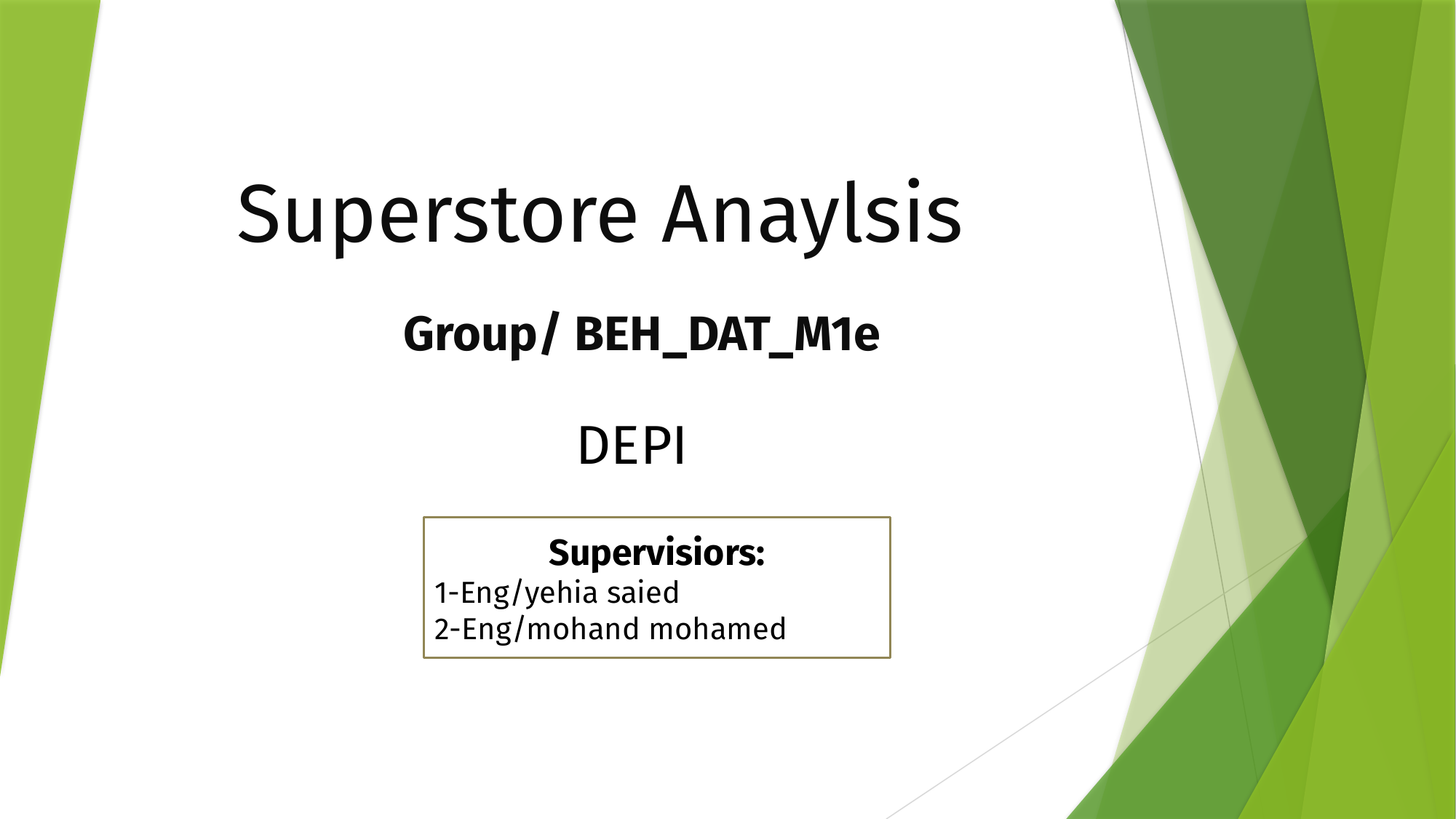

# Superstore Anaylsis
Group/ BEH_DAT_M1e
DEPI
Supervisiors:
1-Eng/yehia saied
2-Eng/mohand mohamed